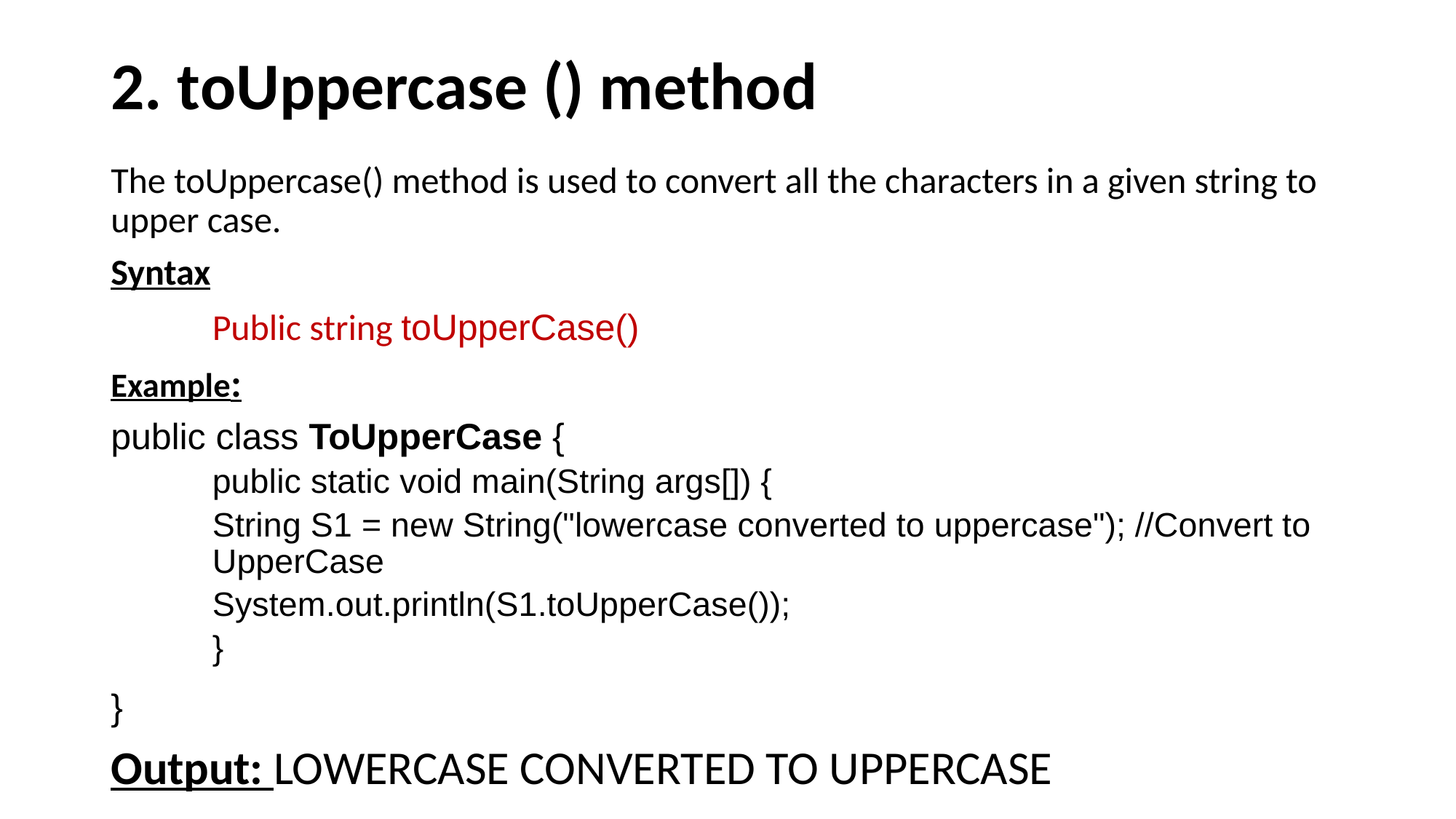

# 2. toUppercase () method
The toUppercase() method is used to convert all the characters in a given string to upper case.
Syntax
Public string toUpperCase()
Example:
public class ToUpperCase {
public static void main(String args[]) {
String S1 = new String("lowercase converted to uppercase"); //Convert to UpperCase
System.out.println(S1.toUpperCase());
}
}
Output: LOWERCASE CONVERTED TO UPPERCASE